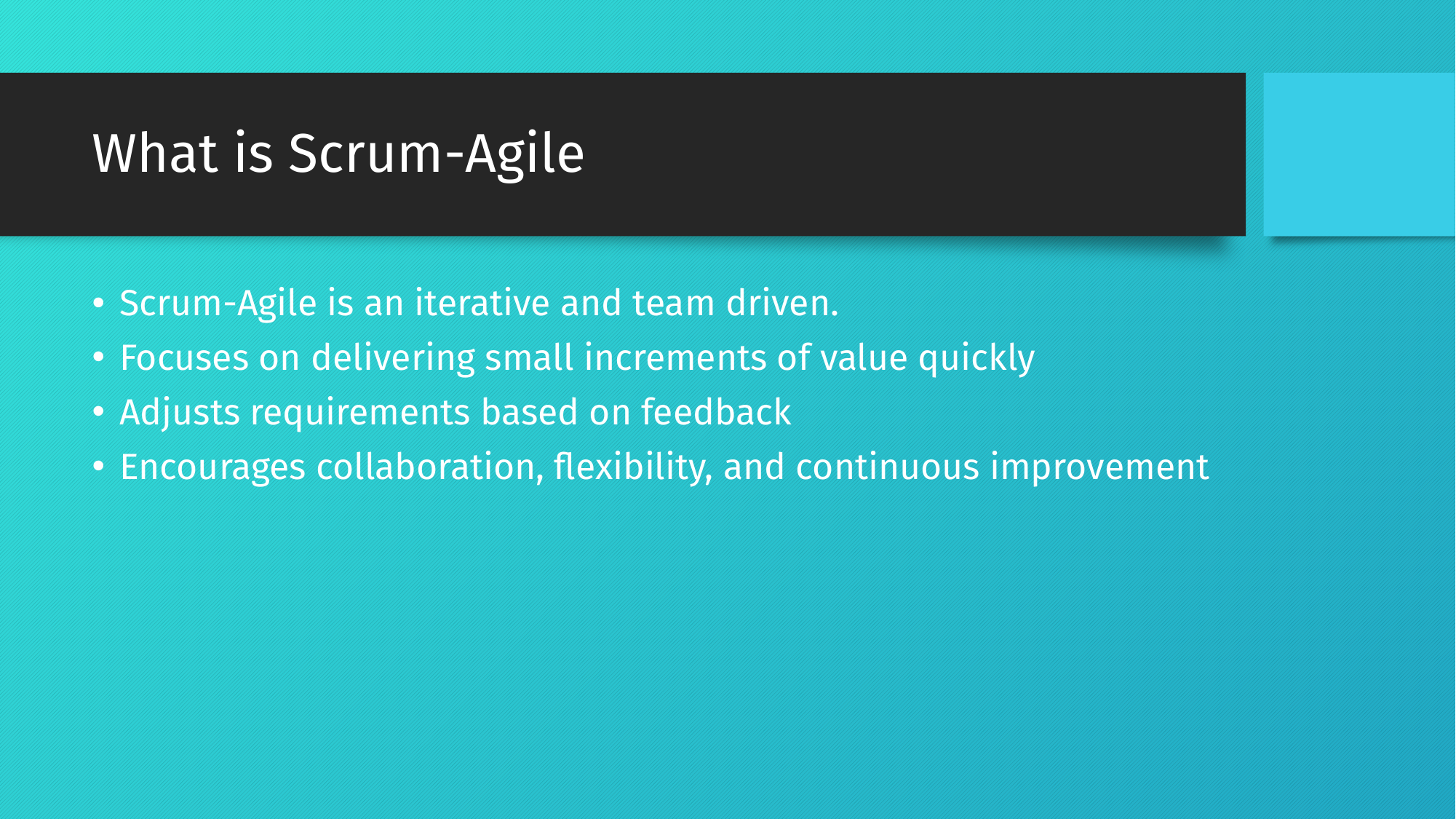

# What is Scrum-Agile
Scrum-Agile is an iterative and team driven.
Focuses on delivering small increments of value quickly
Adjusts requirements based on feedback
Encourages collaboration, flexibility, and continuous improvement